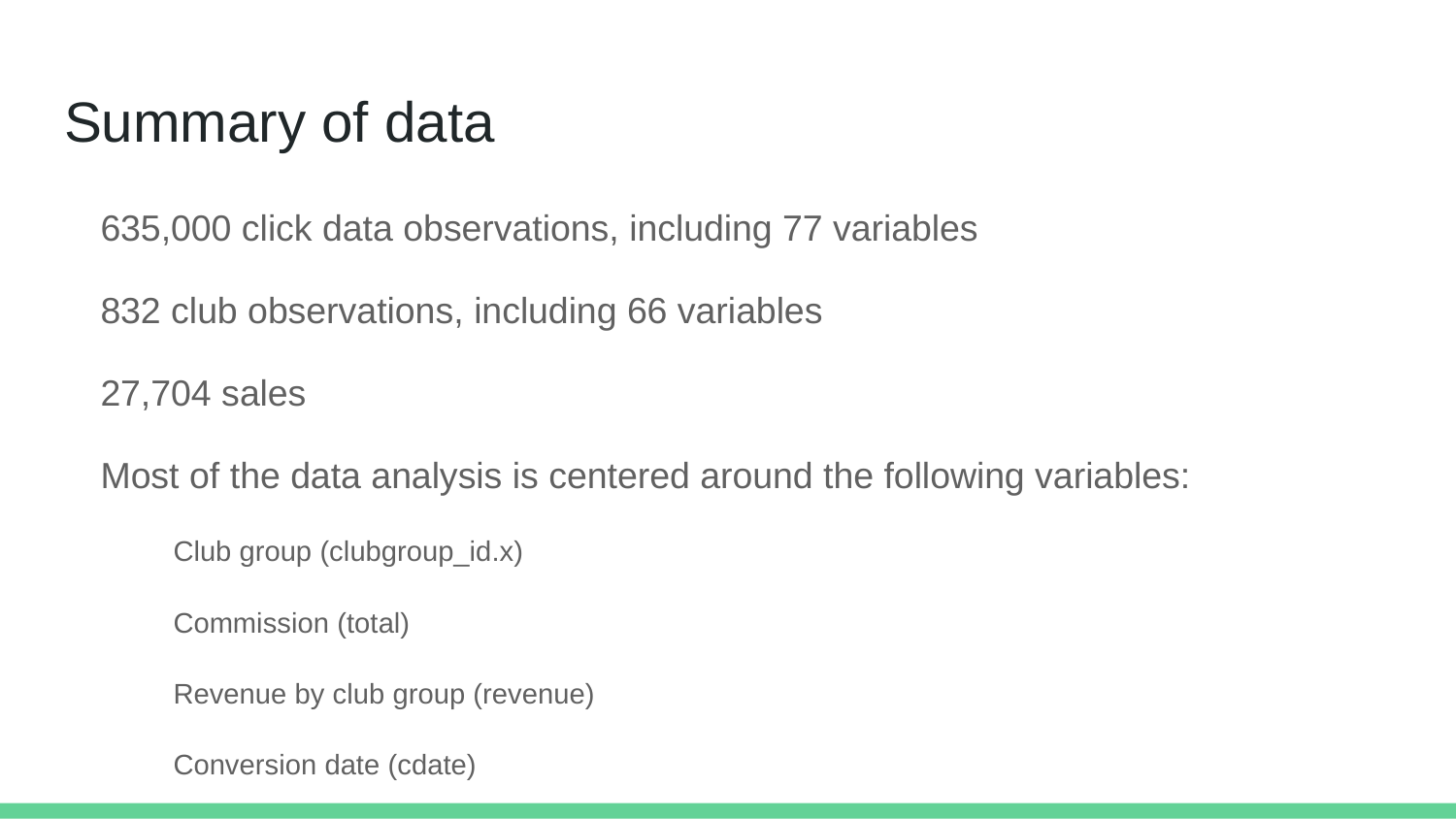

# Summary of data
635,000 click data observations, including 77 variables
832 club observations, including 66 variables
27,704 sales
Most of the data analysis is centered around the following variables:
Club group (clubgroup_id.x)
Commission (total)
Revenue by club group (revenue)
Conversion date (cdate)
Club group offerings, including color selection and number of bottles (selcolor.name, bottles)
Average price per bottle (price_per_bottle) for within each club group